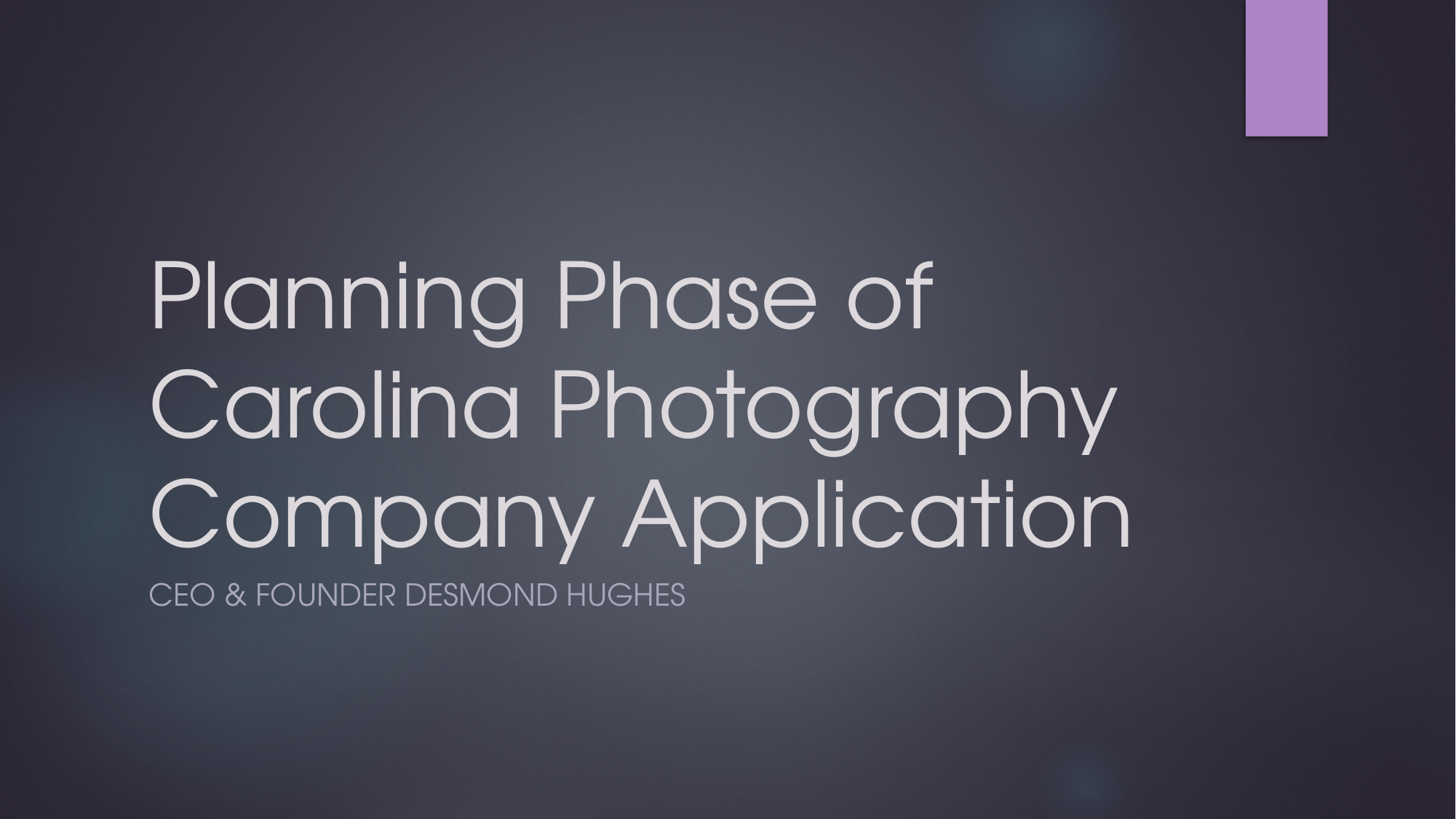

# Planning Phase of Carolina Photography Company Application
CEO & Founder Desmond Hughes